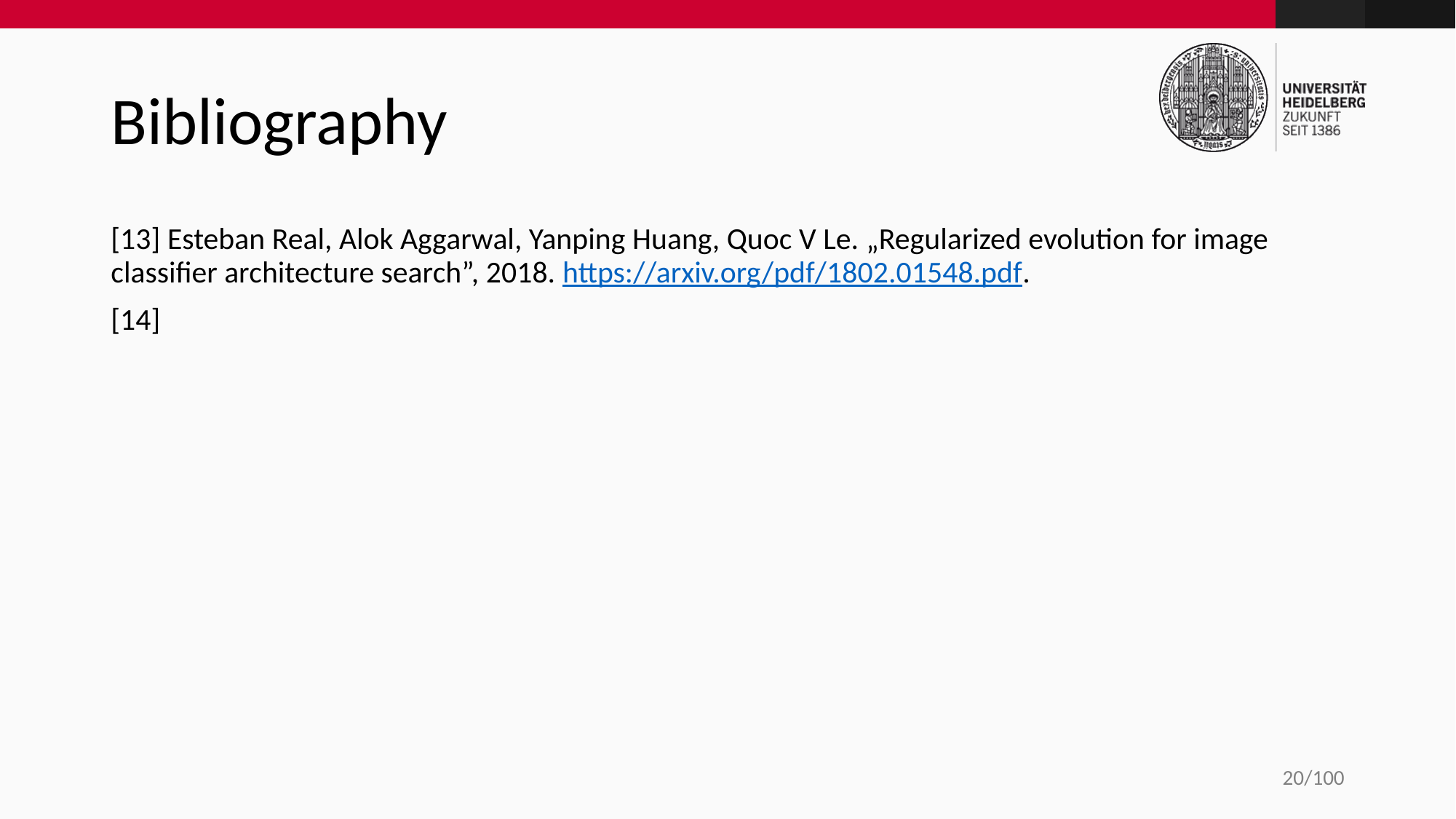

# Bibliography
[13] Esteban Real, Alok Aggarwal, Yanping Huang, Quoc V Le. „Regularized evolution for image classifier architecture search”, 2018. https://arxiv.org/pdf/1802.01548.pdf.
[14]